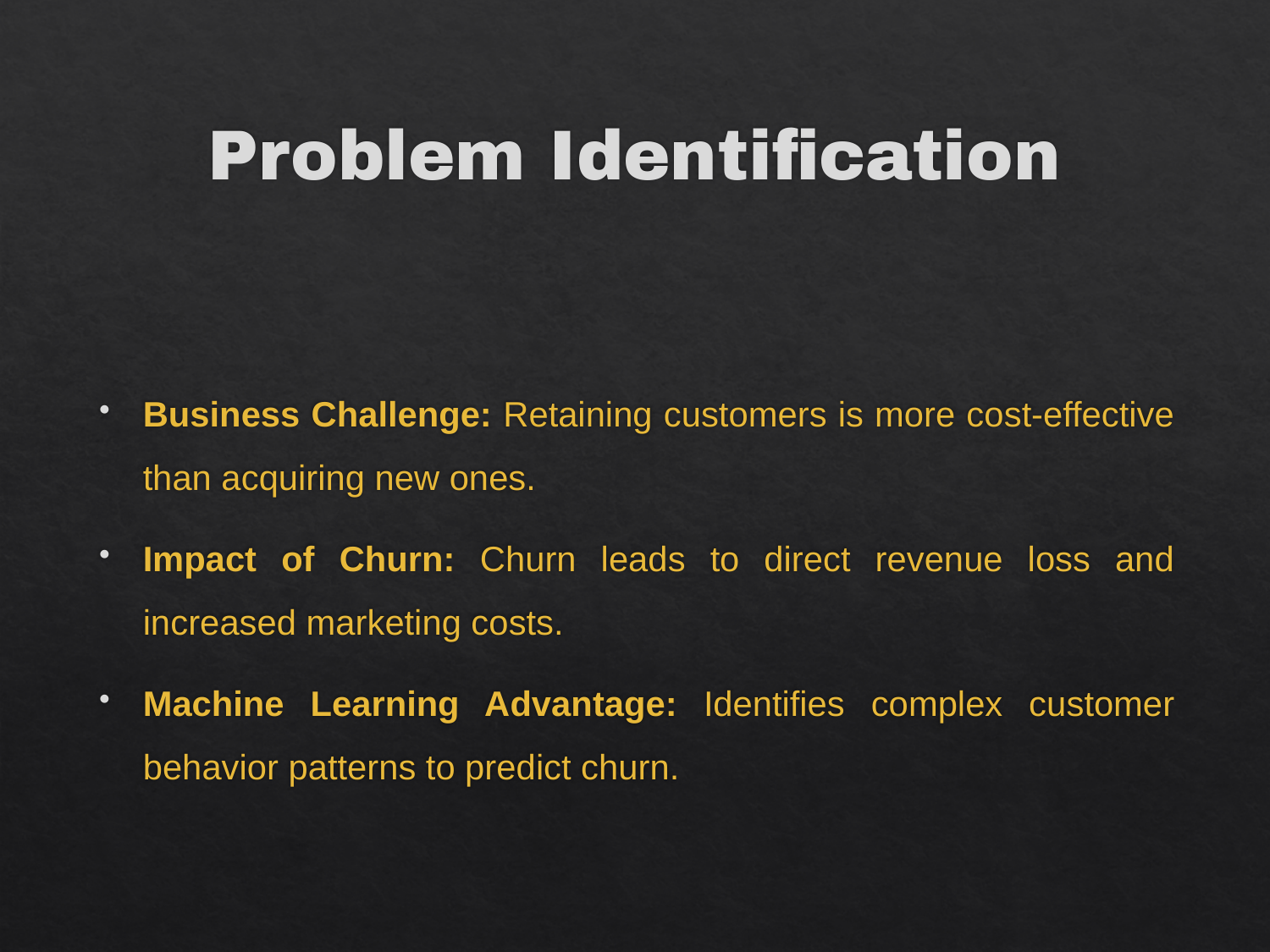

# Problem Identification
Business Challenge: Retaining customers is more cost-effective than acquiring new ones.
Impact of Churn: Churn leads to direct revenue loss and increased marketing costs.
Machine Learning Advantage: Identifies complex customer behavior patterns to predict churn.